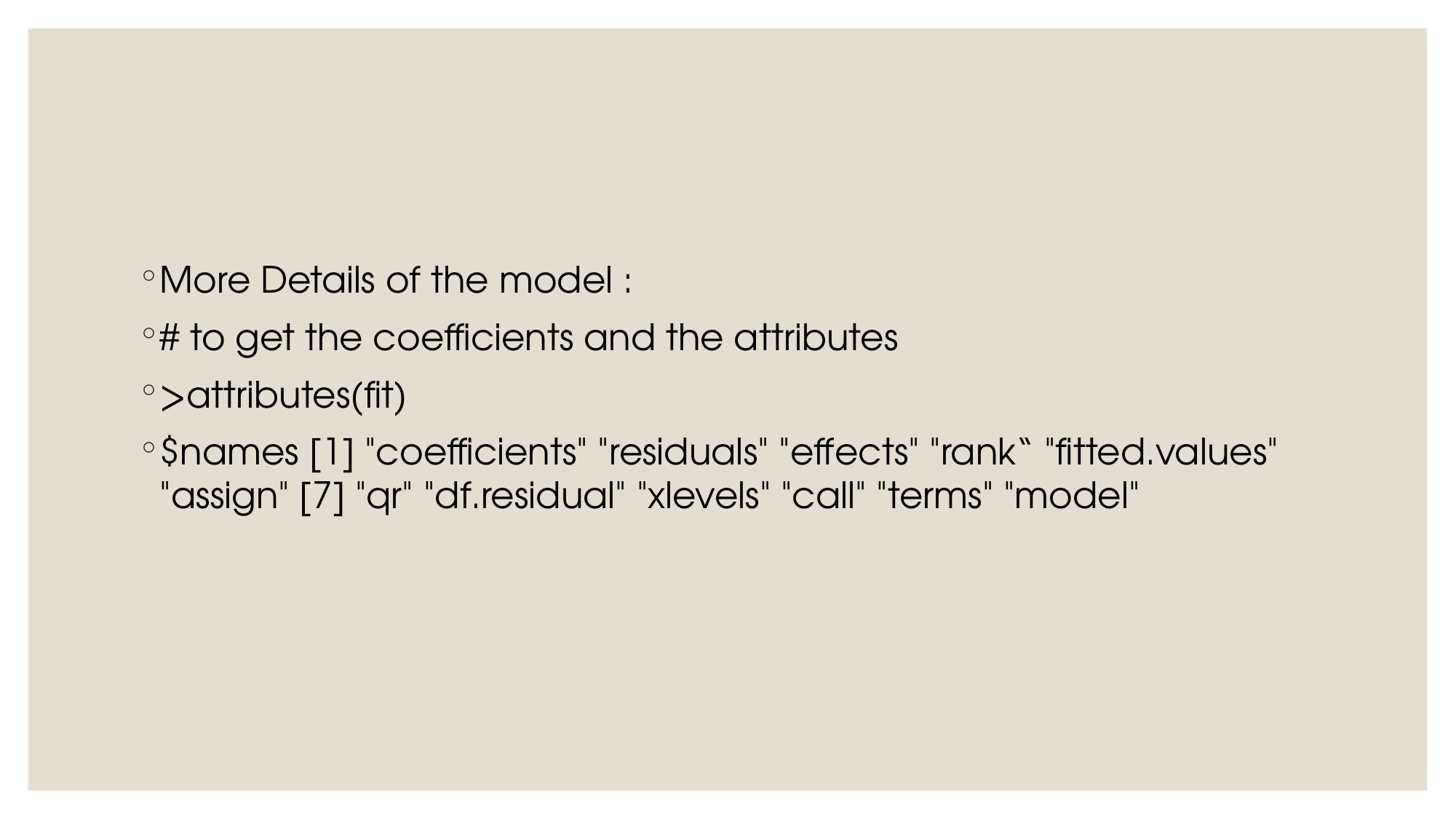

#
More Details of the model :
# to get the coefficients and the attributes
>attributes(fit)
$names [1] "coefficients" "residuals" "effects" "rank“ "fitted.values" "assign" [7] "qr" "df.residual" "xlevels" "call" "terms" "model"